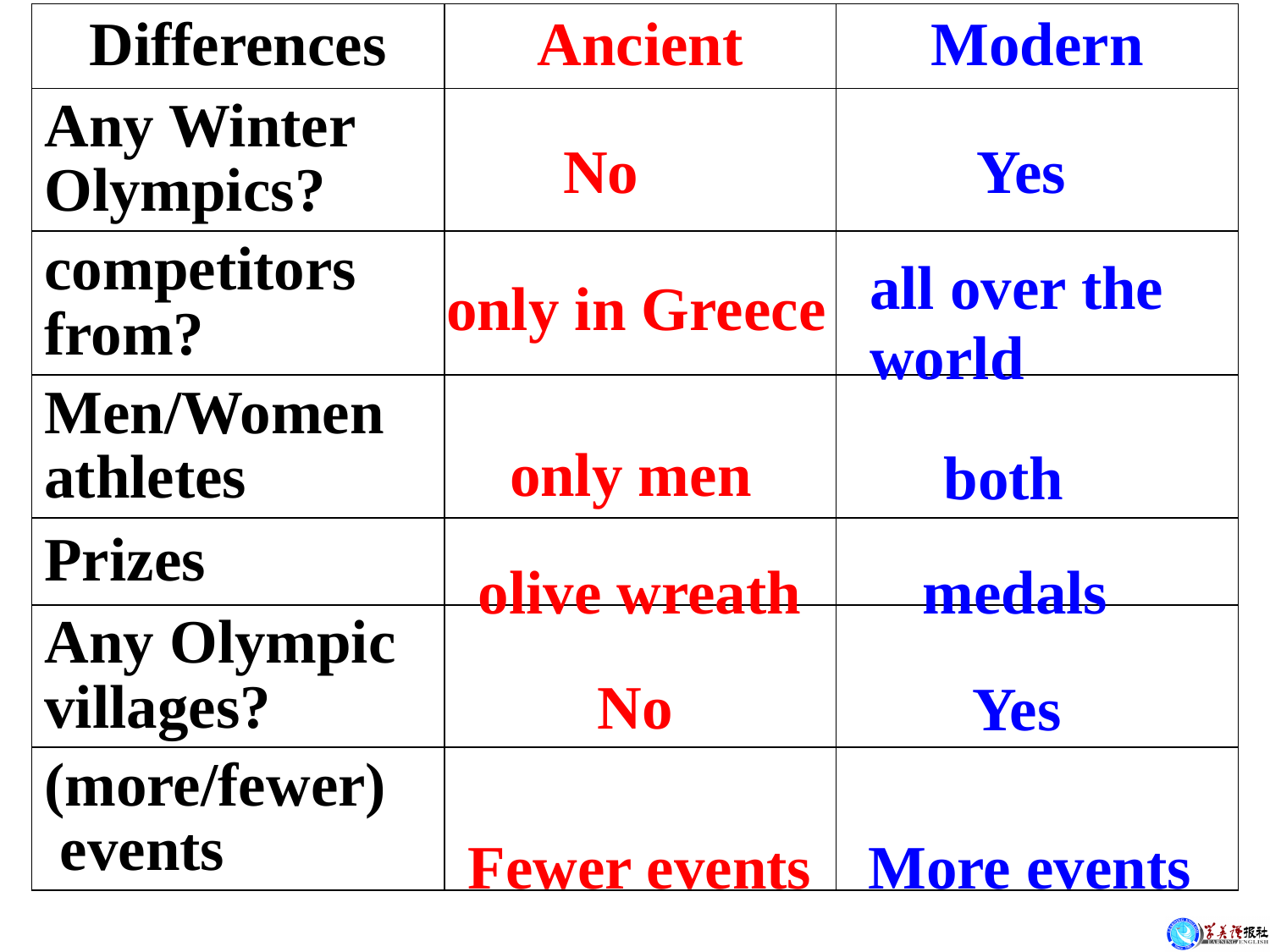

| Differences | Ancient | Modern |
| --- | --- | --- |
| Any Winter Olympics? |  |  |
| competitors from? |  |  |
| Men/Women athletes |  |  |
| Prizes |  |  |
| Any Olympic villages? |  |  |
| (more/fewer) events |  |  |
No
Yes
all over the world
only in Greece
only men
both
olive wreath
medals
No
Yes
Fewer events
More events